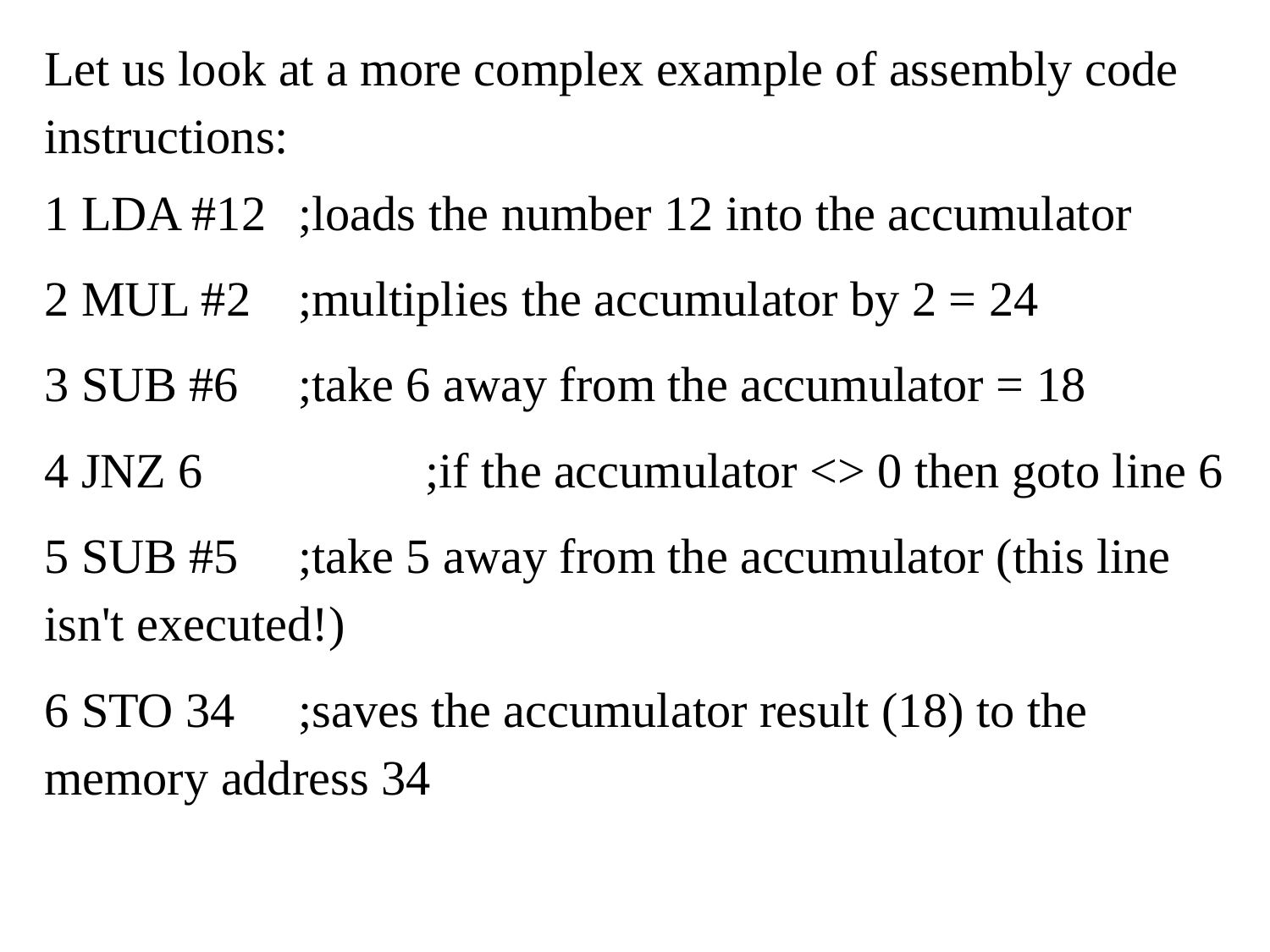

Let us look at a more complex example of assembly code instructions:
1 LDA #12	;loads the number 12 into the accumulator
2 MUL #2  	;multiplies the accumulator by 2 = 24
3 SUB #6  	;take 6 away from the accumulator = 18
4 JNZ 6   		;if the accumulator <> 0 then goto line 6
5 SUB #5  	;take 5 away from the accumulator (this line isn't executed!)
6 STO 34  	;saves the accumulator result (18) to the memory address 34